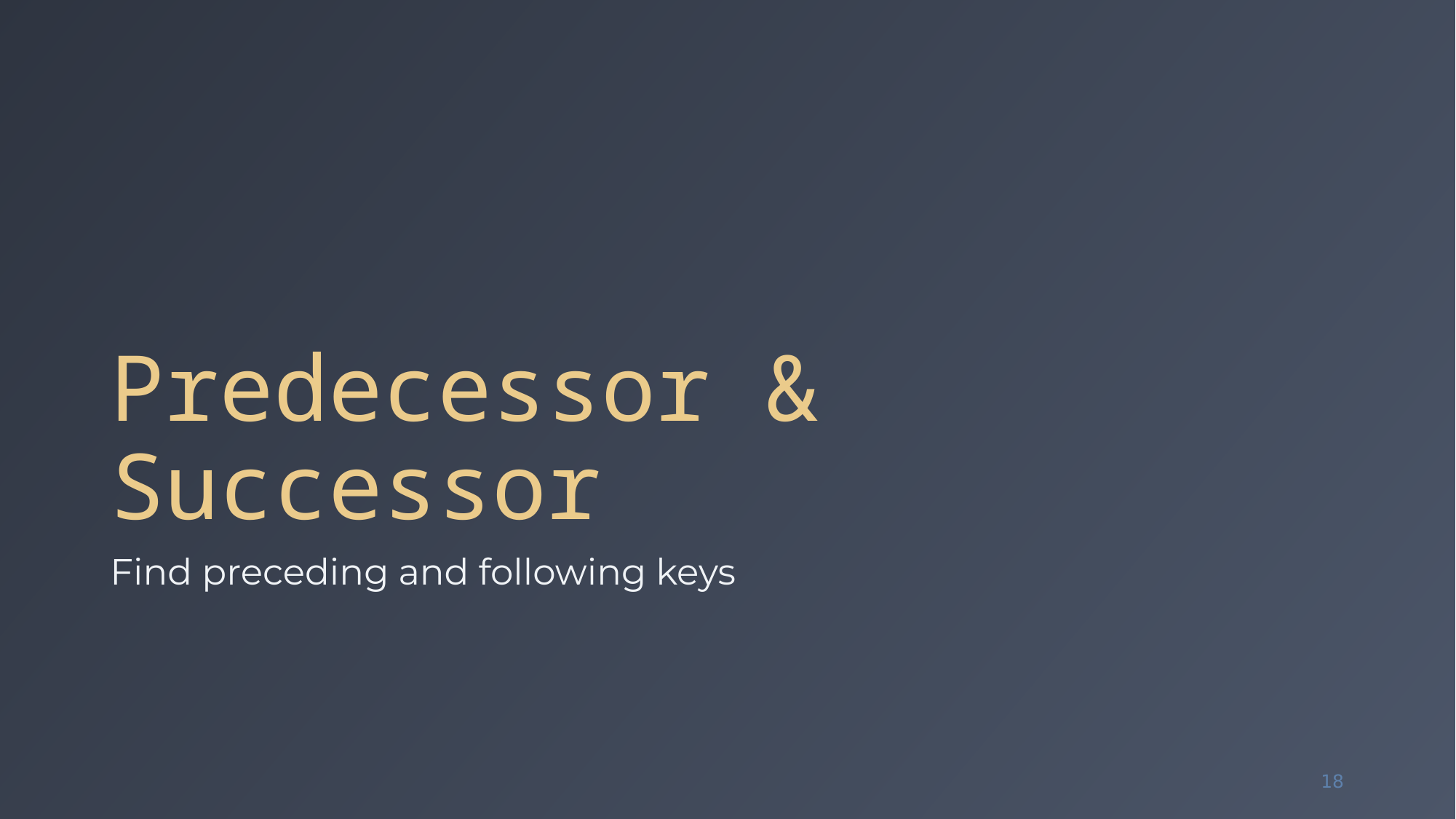

# Predecessor & Successor
Find preceding and following keys
18